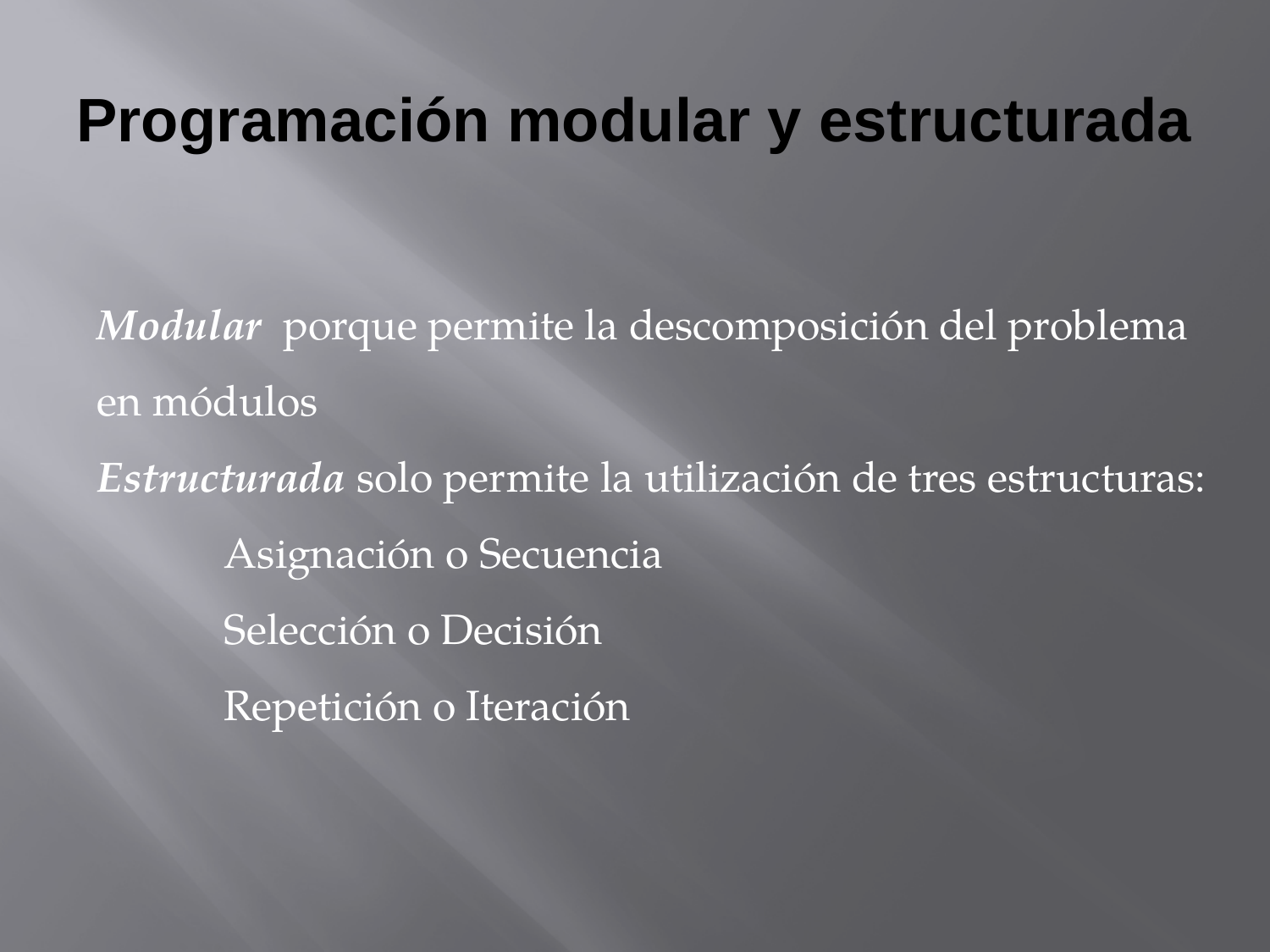

# Programación modular y estructurada
Modular  porque permite la descomposición del problema en módulos
Estructurada solo permite la utilización de tres estructuras: 	Asignación o Secuencia
	Selección o Decisión
	Repetición o Iteración